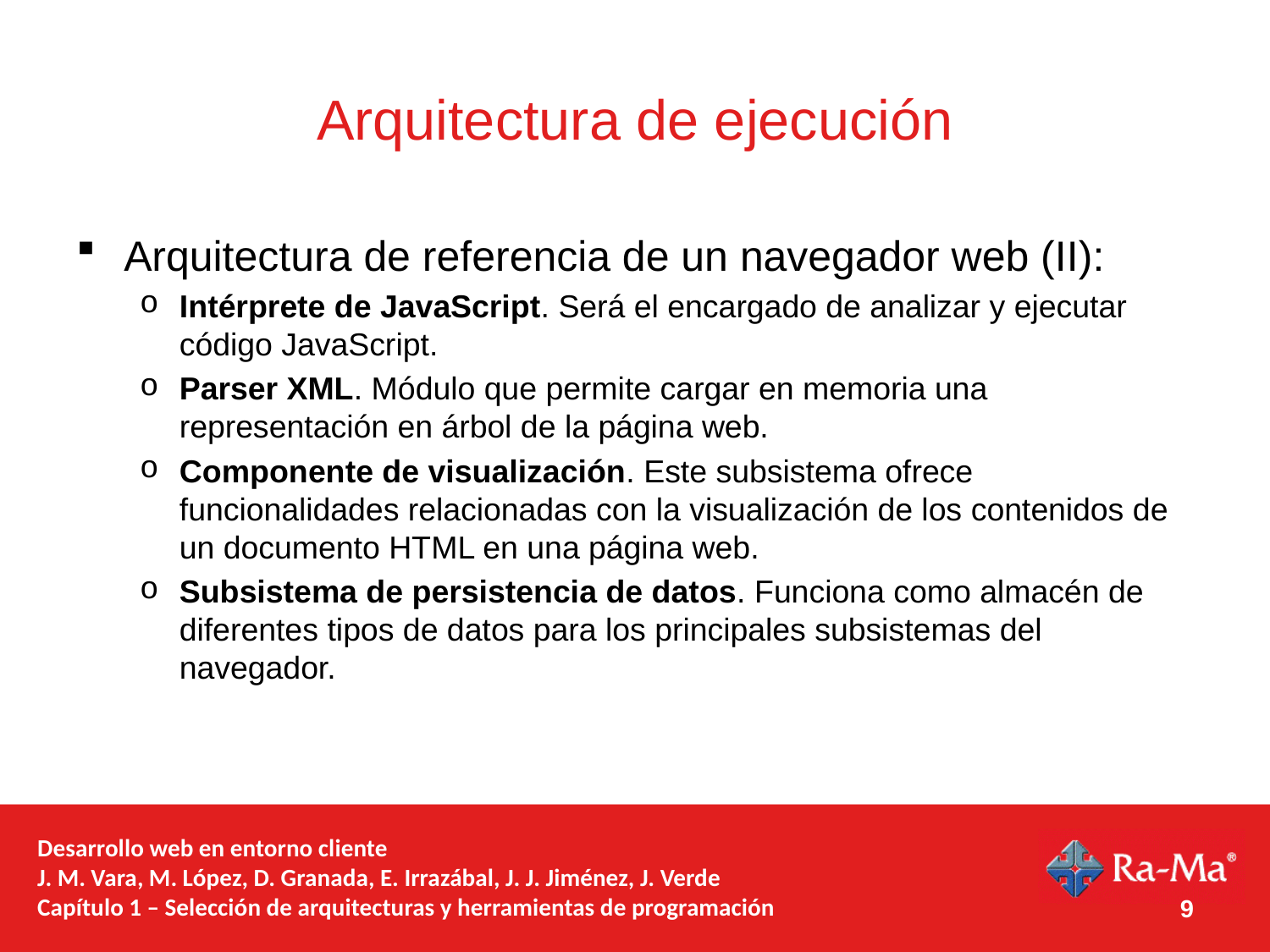

# Arquitectura de ejecución
Arquitectura de referencia de un navegador web (II):
Intérprete de JavaScript. Será el encargado de analizar y ejecutar código JavaScript.
Parser XML. Módulo que permite cargar en memoria una representación en árbol de la página web.
Componente de visualización. Este subsistema ofrece funcionalidades relacionadas con la visualización de los contenidos de un documento HTML en una página web.
Subsistema de persistencia de datos. Funciona como almacén de diferentes tipos de datos para los principales subsistemas del navegador.
Desarrollo web en entorno cliente
J. M. Vara, M. López, D. Granada, E. Irrazábal, J. J. Jiménez, J. Verde
Capítulo 1 – Selección de arquitecturas y herramientas de programación
9